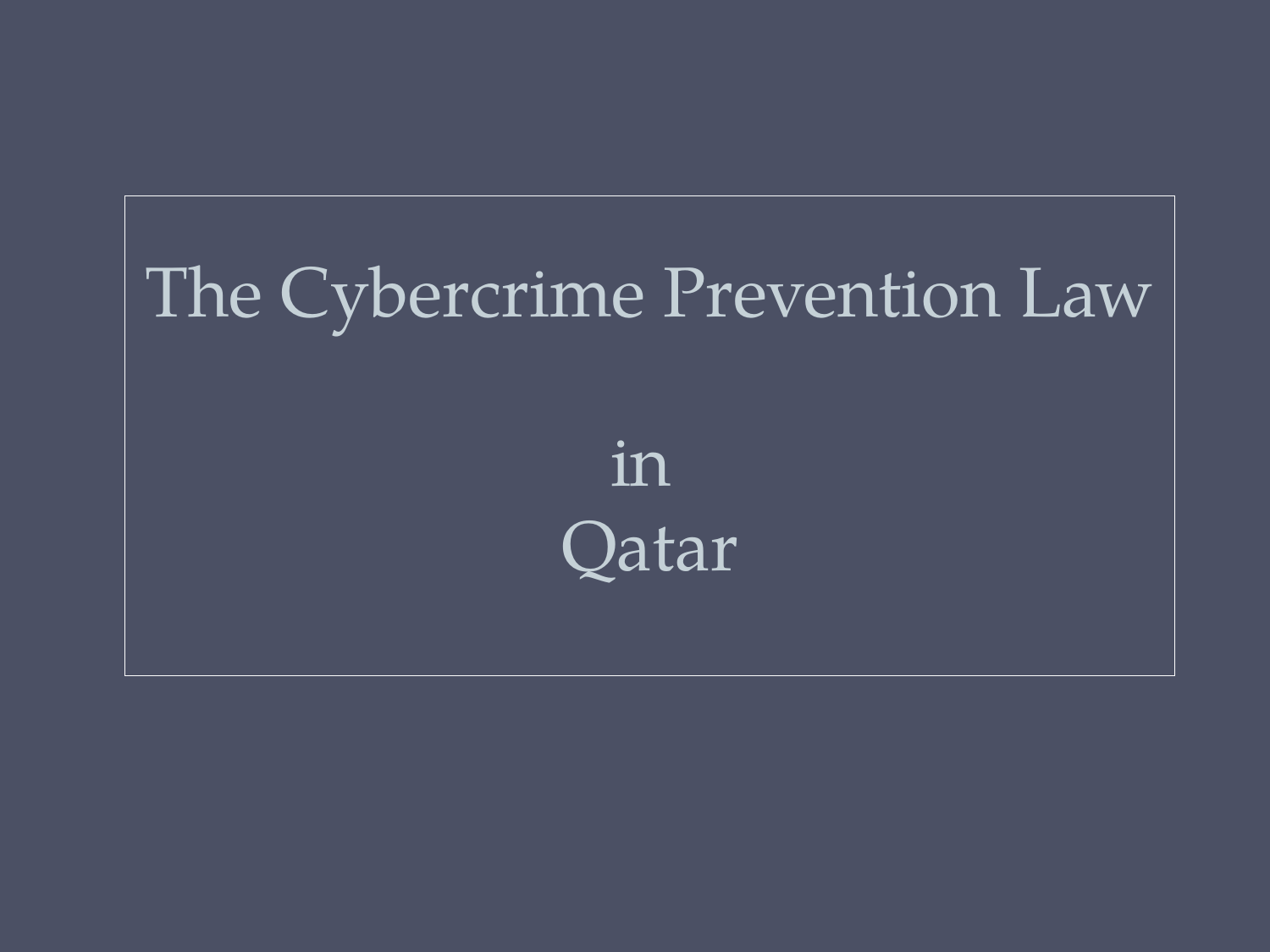

# The Cybercrime Prevention Law in Qatar